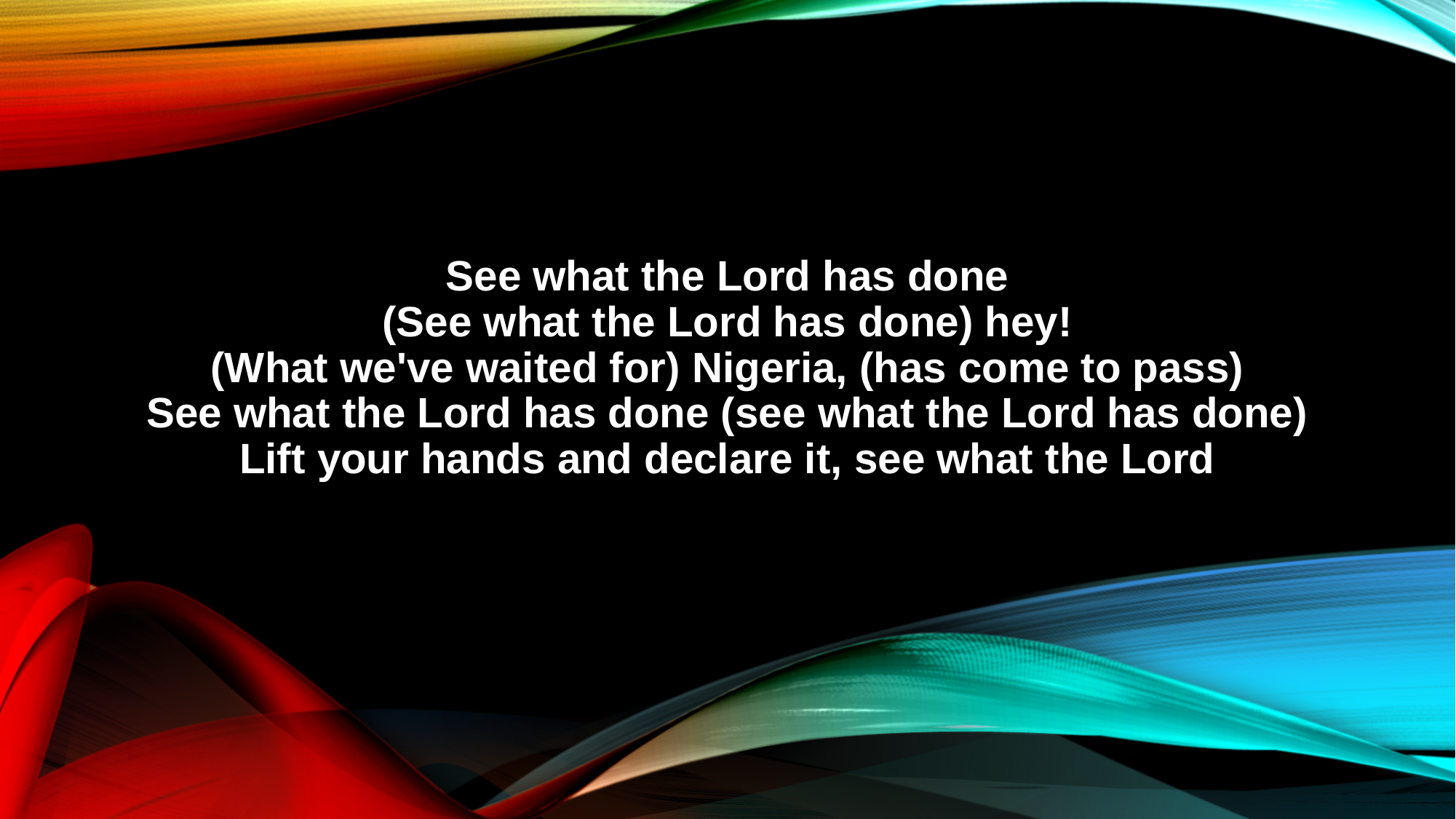

See what the Lord has done
(See what the Lord has done) hey!
(What we've waited for) Nigeria, (has come to pass)
See what the Lord has done (see what the Lord has done)
Lift your hands and declare it, see what the Lord